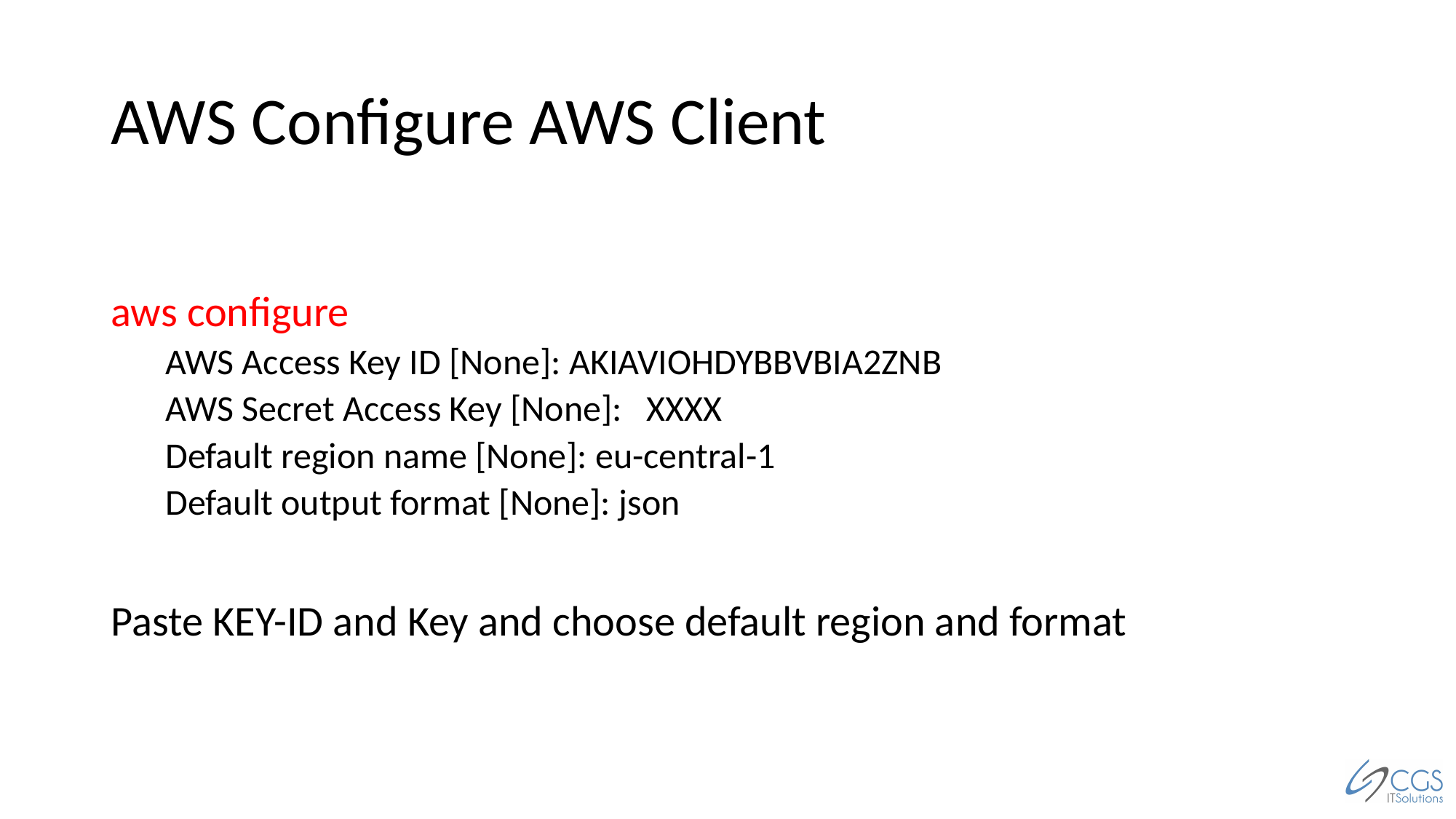

# AWS Configure AWS Client

aws configure
AWS Access Key ID [None]: AKIAVIOHDYBBVBIA2ZNB
AWS Secret Access Key [None]:   XXXX
Default region name [None]: eu-central-1
Default output format [None]: json

Paste KEY-ID and Key and choose default region and format